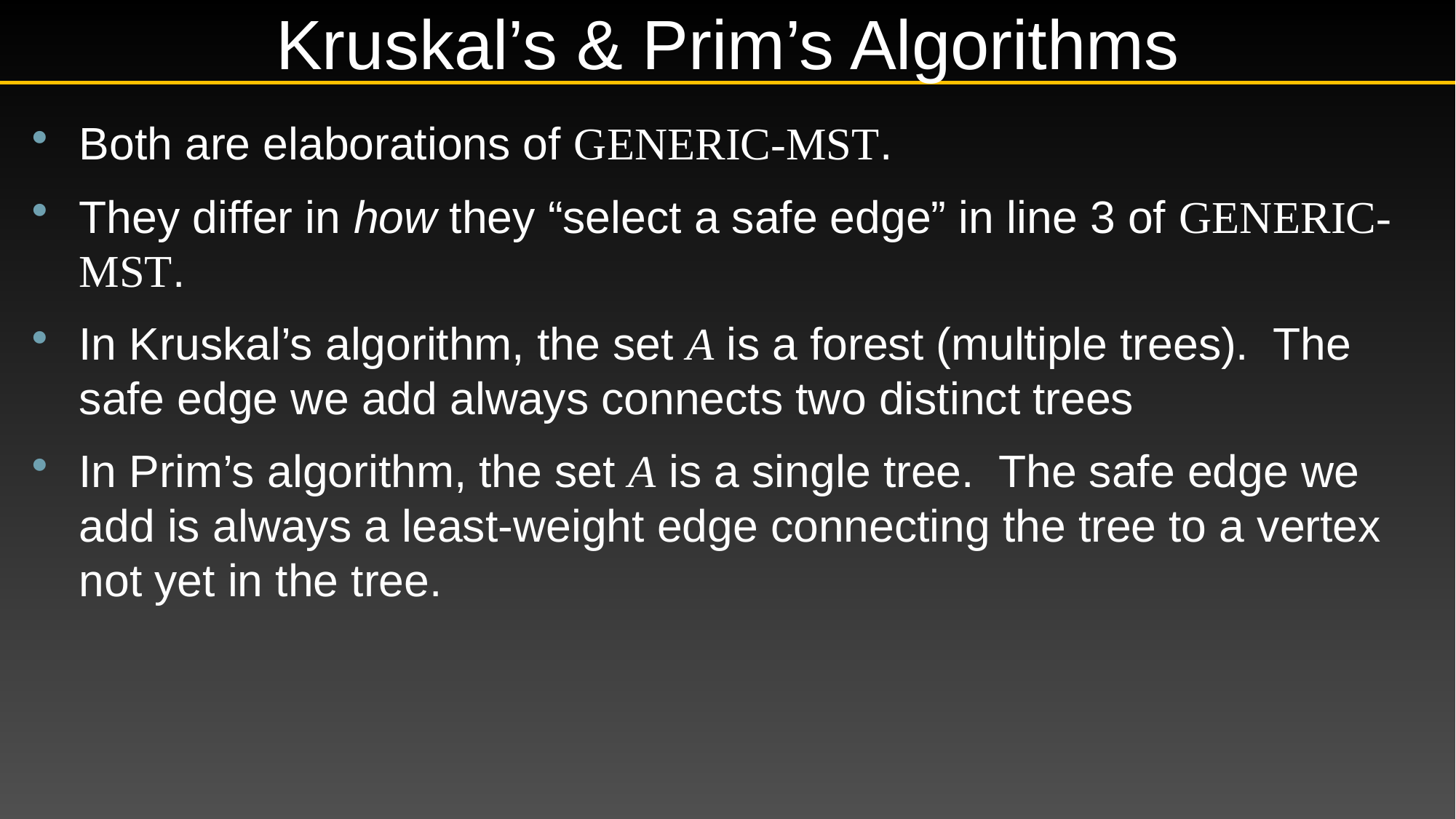

# Kruskal’s & Prim’s Algorithms
Both are elaborations of Generic-MST.
They differ in how they “select a safe edge” in line 3 of Generic-MST.
In Kruskal’s algorithm, the set A is a forest (multiple trees).  The safe edge we add always connects two distinct trees
In Prim’s algorithm, the set A is a single tree.  The safe edge we add is always a least-weight edge connecting the tree to a vertex not yet in the tree.